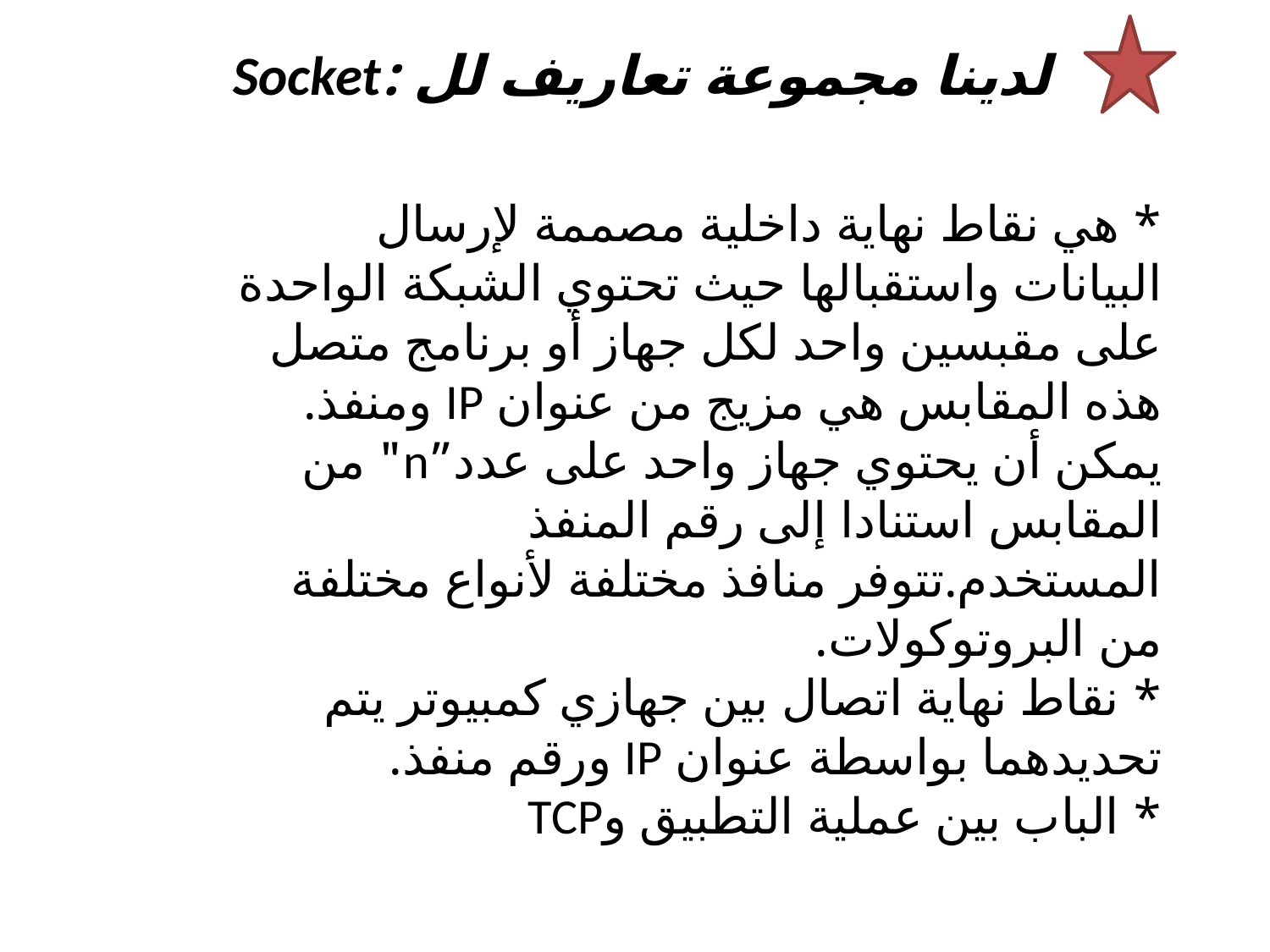

# لدينا مجموعة تعاريف لل :Socket
* هي نقاط نهاية داخلية مصممة لإرسال البيانات واستقبالها حيث تحتوي الشبكة الواحدة على مقبسين واحد لكل جهاز أو برنامج متصل هذه المقابس هي مزيج من عنوان IP ومنفذ. يمكن أن يحتوي جهاز واحد على عدد”n" من المقابس استنادا إلى رقم المنفذ المستخدم.تتوفر منافذ مختلفة لأنواع مختلفة من البروتوكولات.
* نقاط نهاية اتصال بين جهازي كمبيوتر يتم تحديدهما بواسطة عنوان IP ورقم منفذ.
* الباب بين عملية التطبيق وTCP